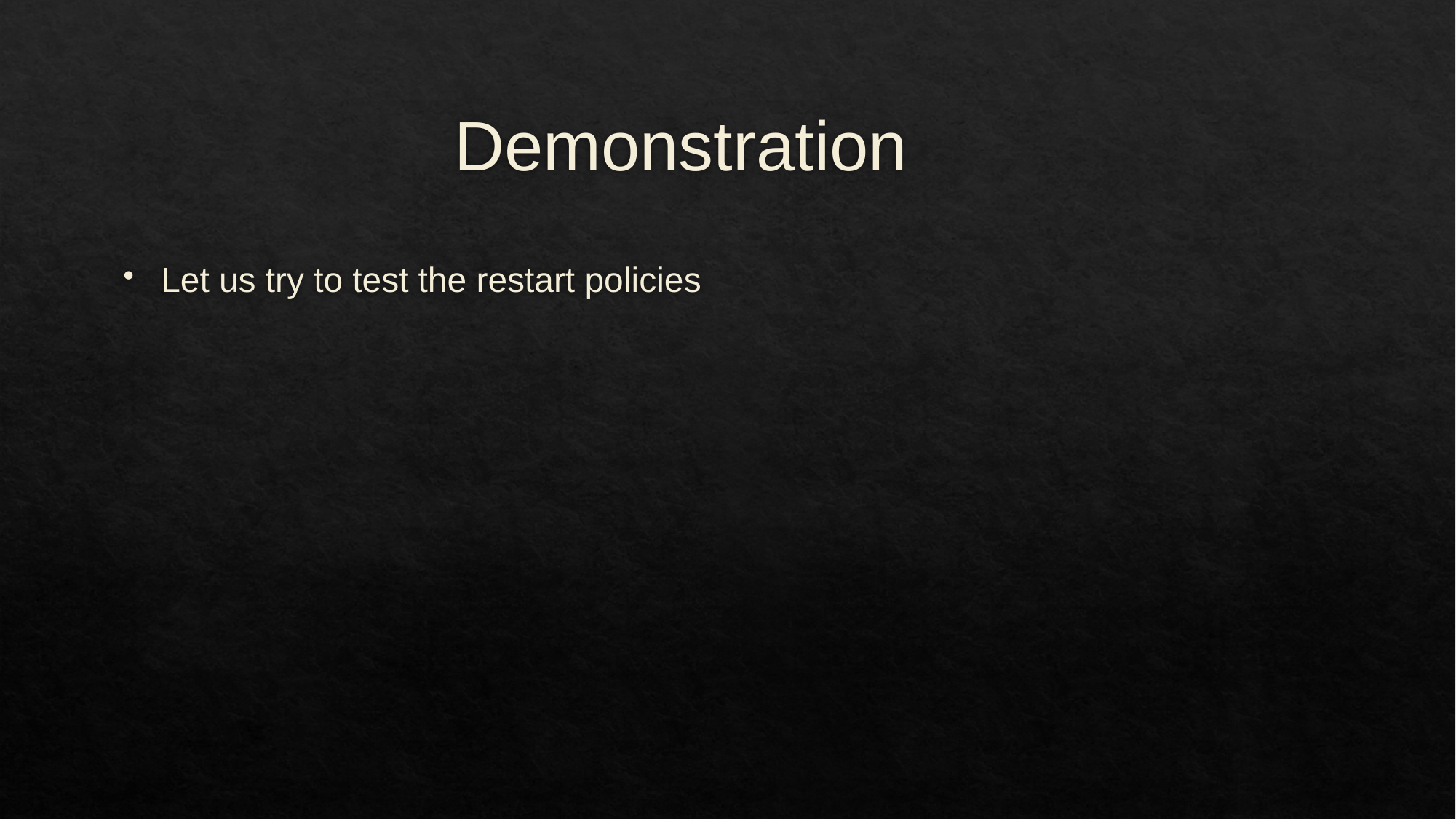

# Demonstration
Let us try to test the restart policies